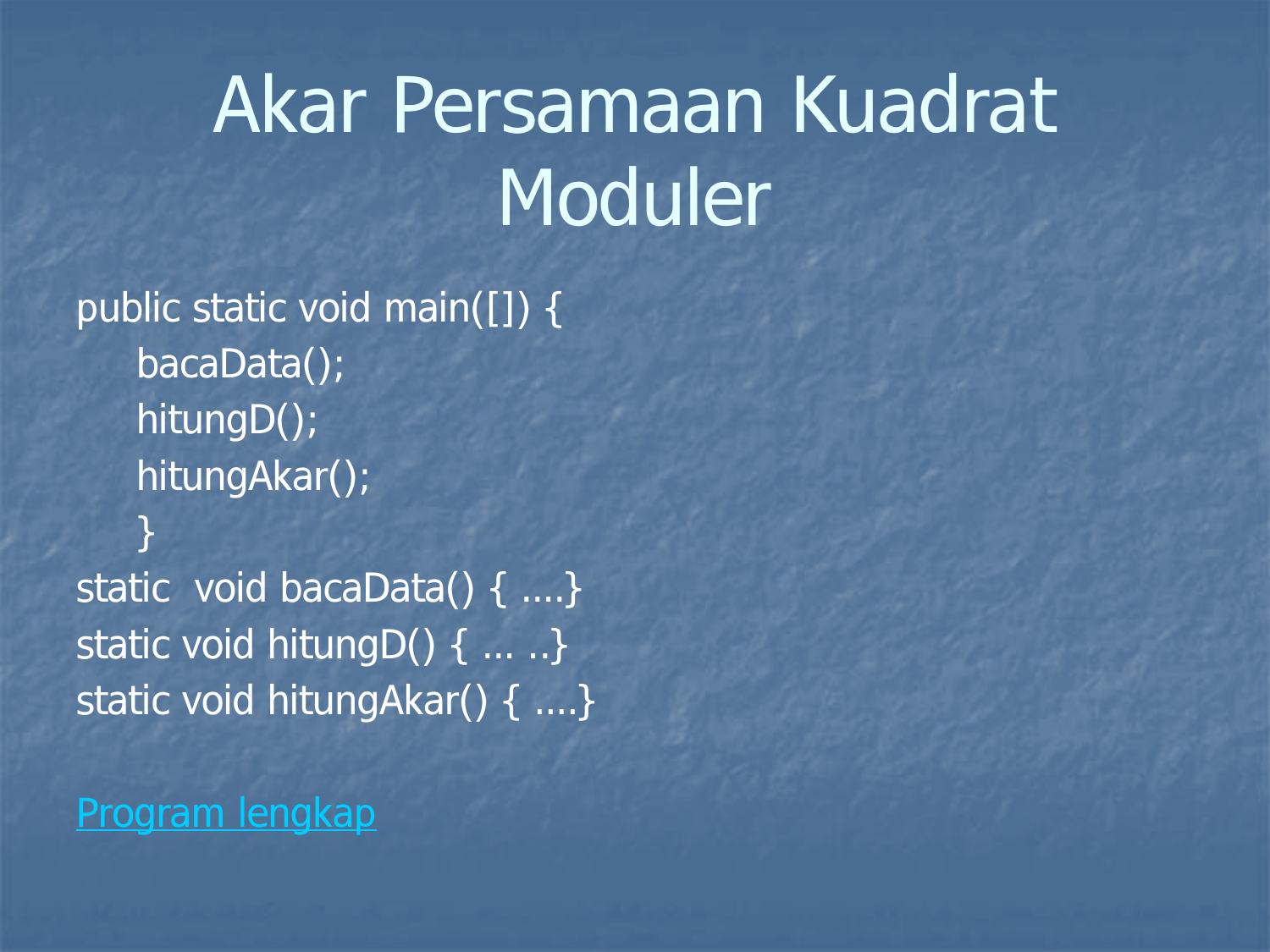

# Akar Persamaan Kuadrat Moduler
public static void main([]) {
bacaData();
hitungD();
hitungAkar();
}
static  void bacaData() { ….}
static void hitungD() { … ..}
static void hitungAkar() { ….}

Program lengkap